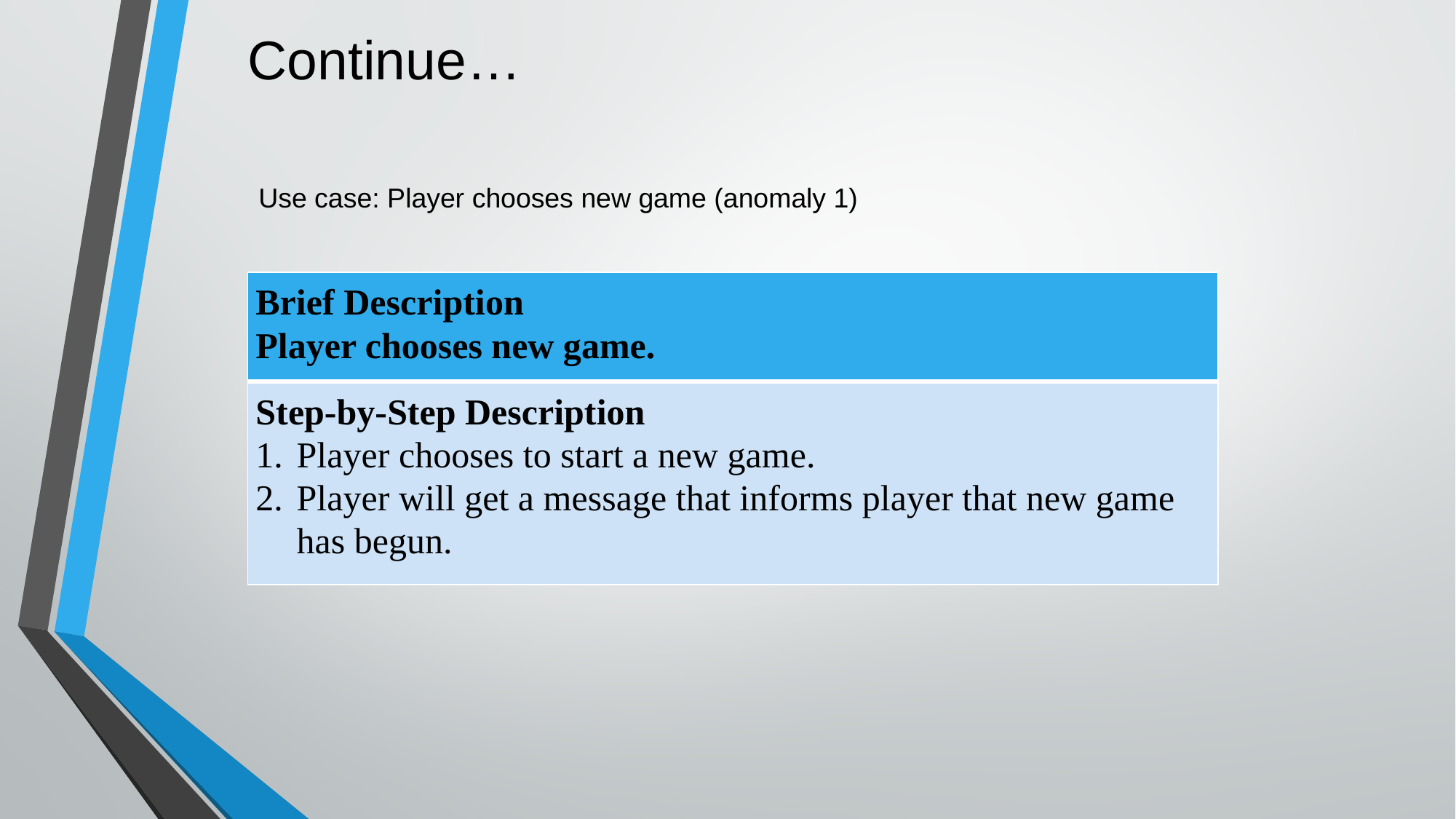

Continue…
Use case: Player chooses new game (anomaly 1)

| Brief Description Player chooses new game. |
| --- |
| Step-by-Step Description Player chooses to start a new game. Player will get a message that informs player that new game has begun. |